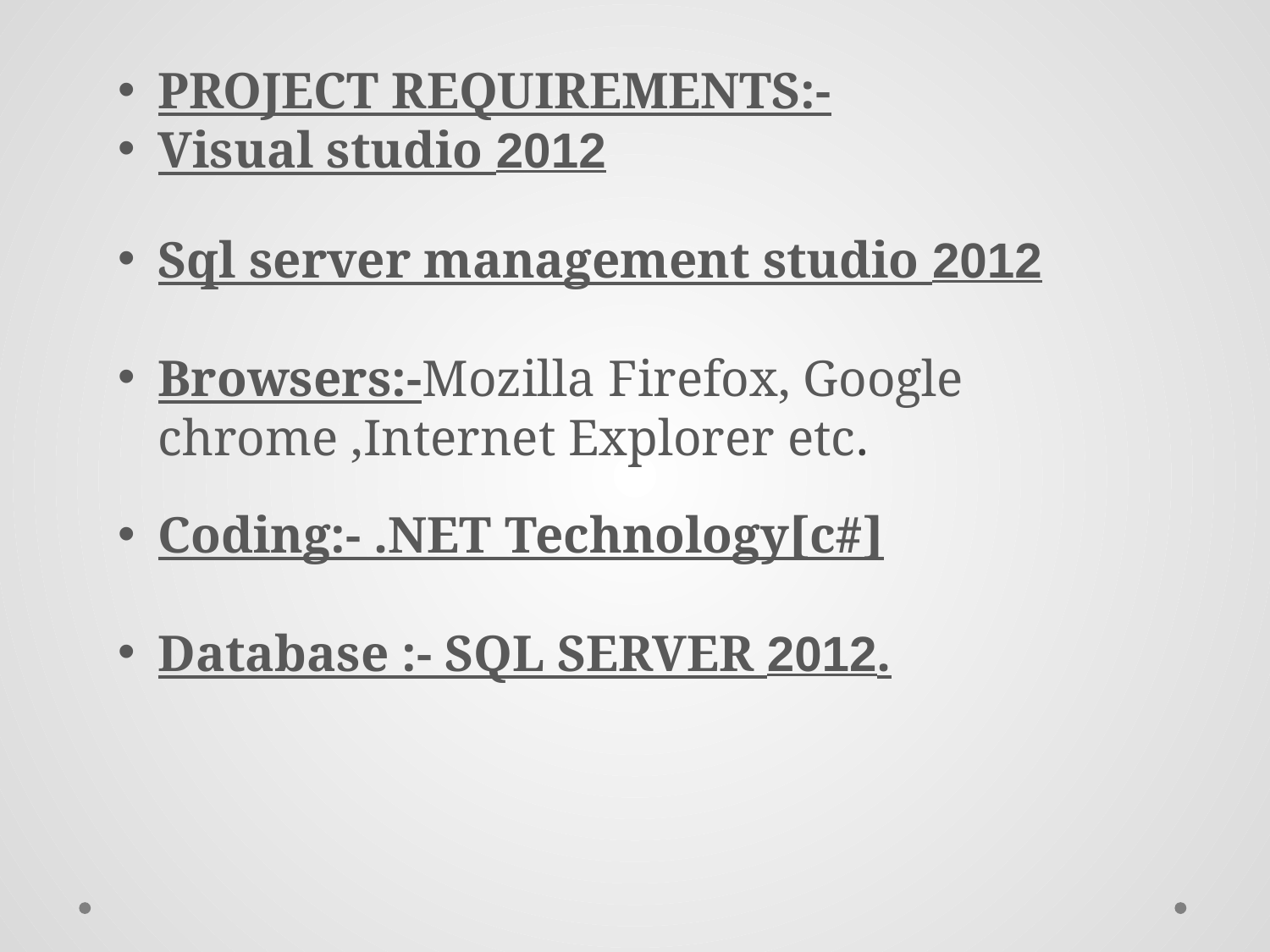

PROJECT REQUIREMENTS:-
Visual studio 2012

Sql server management studio 2012

Browsers:-Mozilla Firefox, Google chrome ,Internet Explorer etc.
Coding:- .NET Technology[c#]

Database :- SQL SERVER 2012.